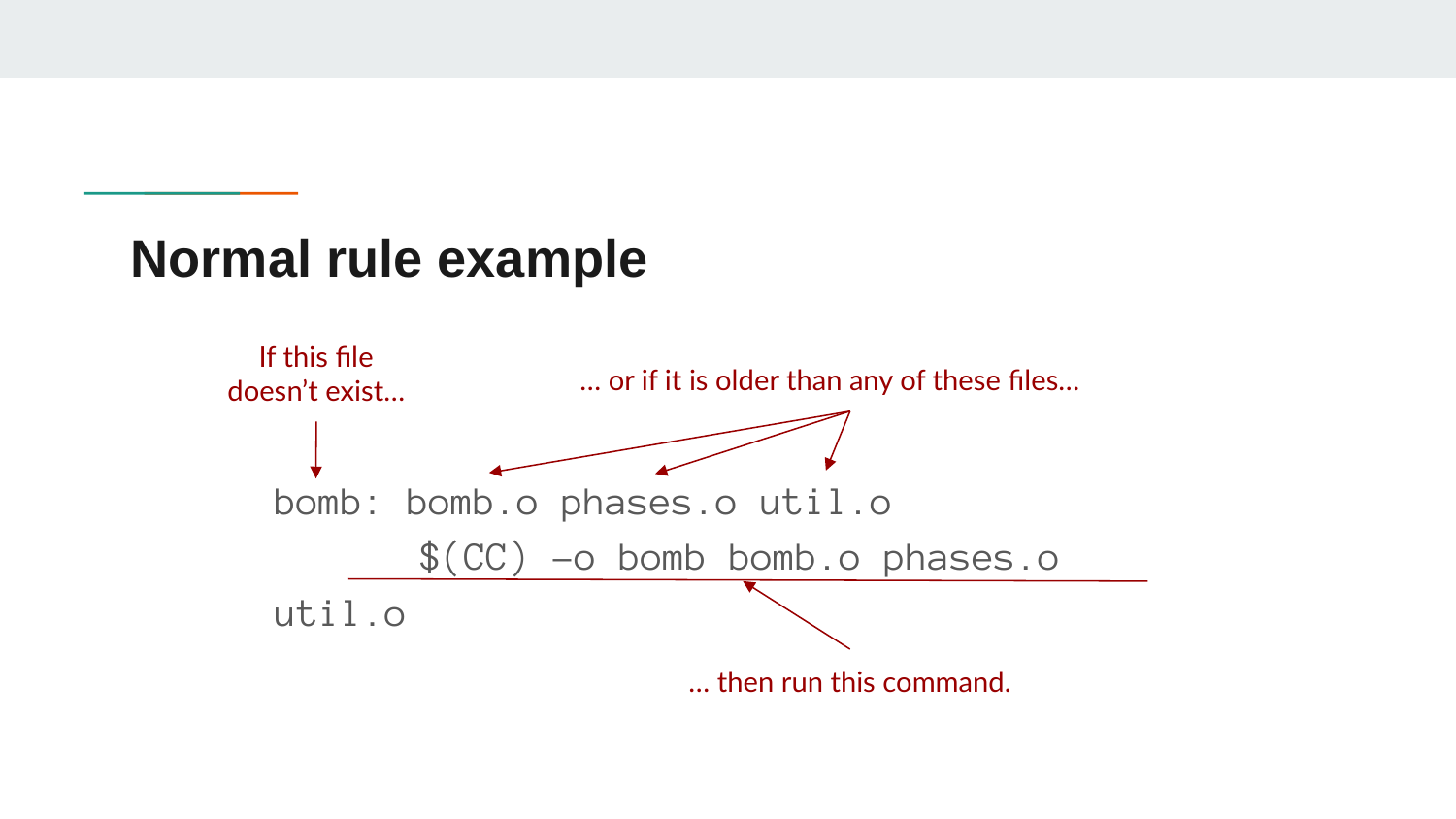

# Normal rule example
If this file doesn’t exist…
… or if it is older than any of these files…
bomb: bomb.o phases.o util.o
	$(CC) -o bomb bomb.o phases.o util.o
… then run this command.